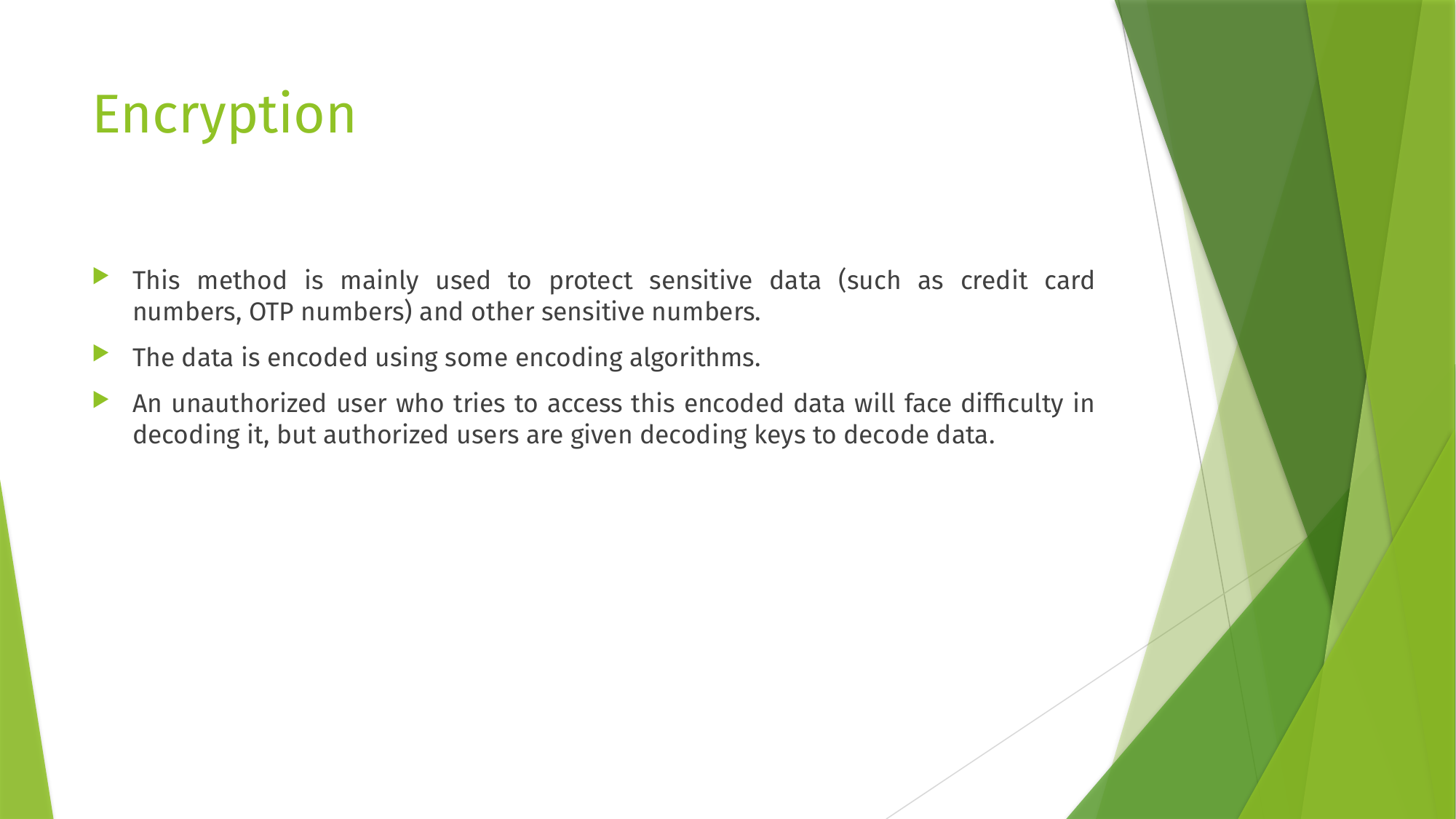

# Encryption
This method is mainly used to protect sensitive data (such as credit card numbers, OTP numbers) and other sensitive numbers.
The data is encoded using some encoding algorithms.
An unauthorized user who tries to access this encoded data will face difficulty in decoding it, but authorized users are given decoding keys to decode data.